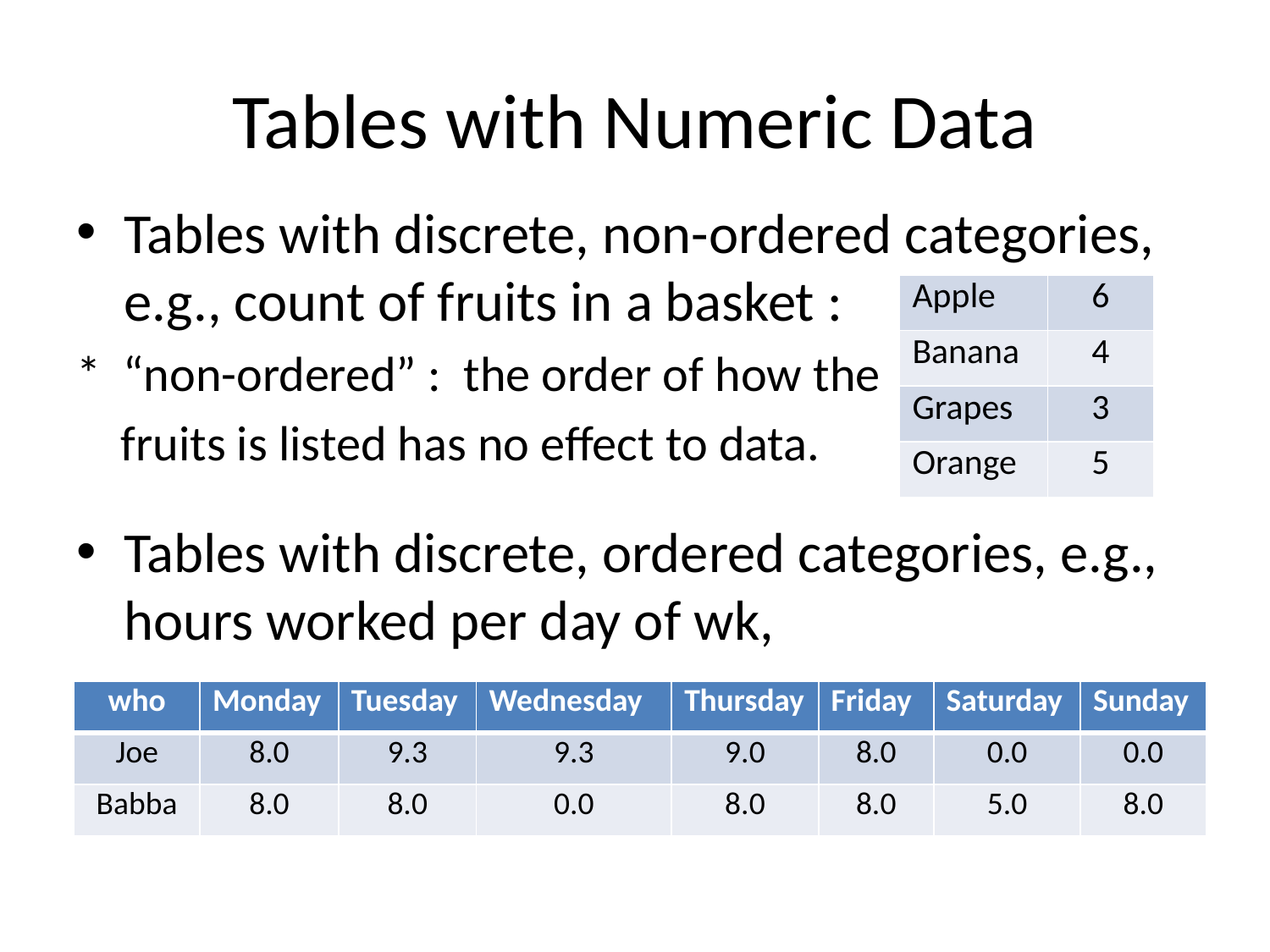

# Tables with Numeric Data
Tables with discrete, non-ordered categories, e.g., count of fruits in a basket :
*  “non-ordered” :  the order of how the
    fruits is listed has no effect to data.

Tables with discrete, ordered categories, e.g., hours worked per day of wk,

| Apple | 6 |
| --- | --- |
| Banana | 4 |
| Grapes | 3 |
| Orange | 5 |
| who | Monday | Tuesday | Wednesday | Thursday | Friday | Saturday | Sunday |
| --- | --- | --- | --- | --- | --- | --- | --- |
| Joe | 8.0 | 9.3 | 9.3 | 9.0 | 8.0 | 0.0 | 0.0 |
| Babba | 8.0 | 8.0 | 0.0 | 8.0 | 8.0 | 5.0 | 8.0 |